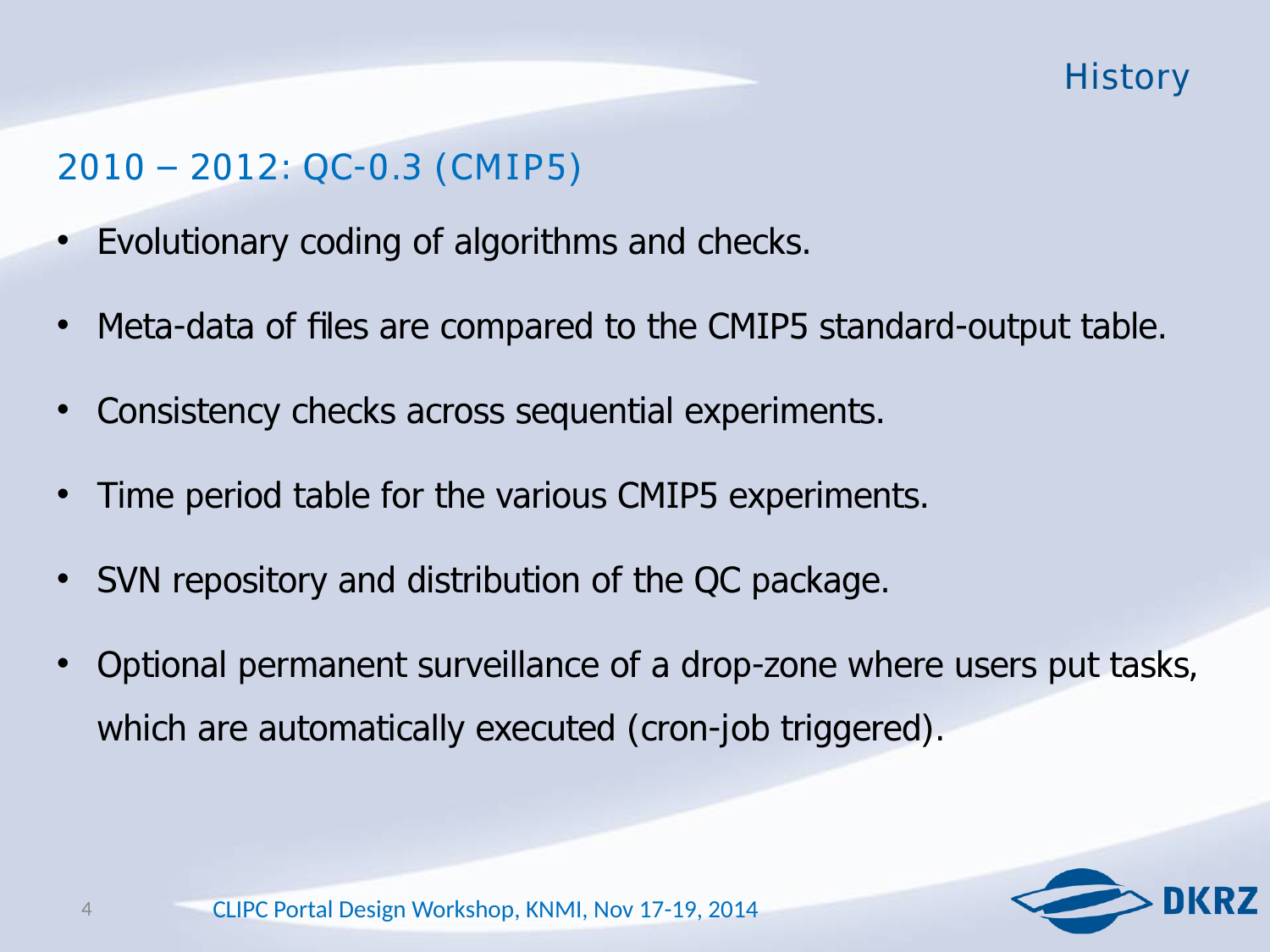

History
2010 – 2012: QC-0.3 (CMIP5)
Evolutionary coding of algorithms and checks.
Meta-data of files are compared to the CMIP5 standard-output table.
Consistency checks across sequential experiments.
Time period table for the various CMIP5 experiments.
SVN repository and distribution of the QC package.
Optional permanent surveillance of a drop-zone where users put tasks, which are automatically executed (cron-job triggered).
4
CLIPC Portal Design Workshop, KNMI, Nov 17-19, 2014